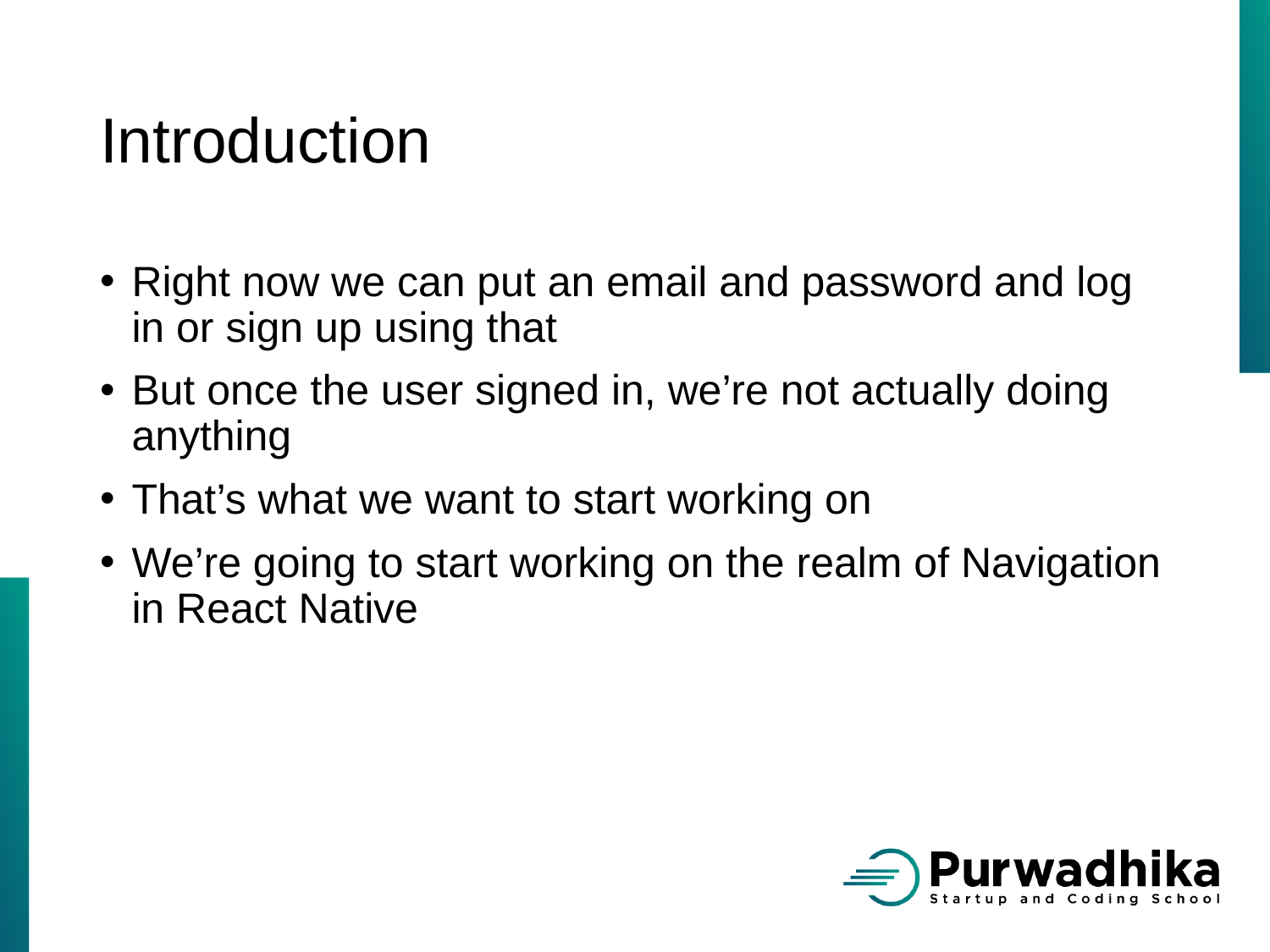

# Introduction
Right now we can put an email and password and log in or sign up using that
But once the user signed in, we’re not actually doing anything
That’s what we want to start working on
We’re going to start working on the realm of Navigation in React Native